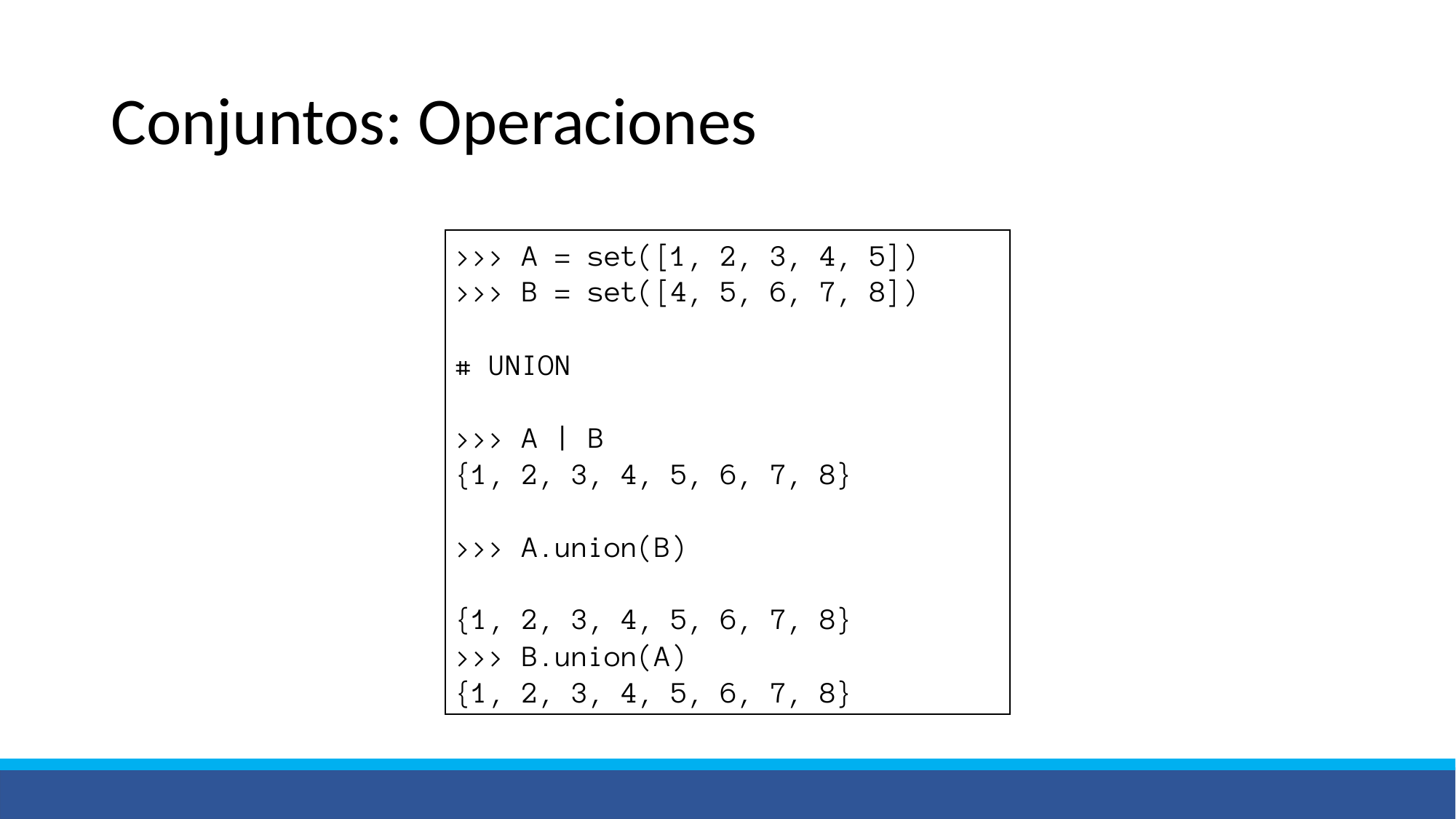

# Conjuntos: Operaciones
>>> A = set([1, 2, 3, 4, 5])
>>> B = set([4, 5, 6, 7, 8])

# UNION

>>> A | B
{1, 2, 3, 4, 5, 6, 7, 8}

>>> A.union(B)

{1, 2, 3, 4, 5, 6, 7, 8}
>>> B.union(A)
{1, 2, 3, 4, 5, 6, 7, 8}